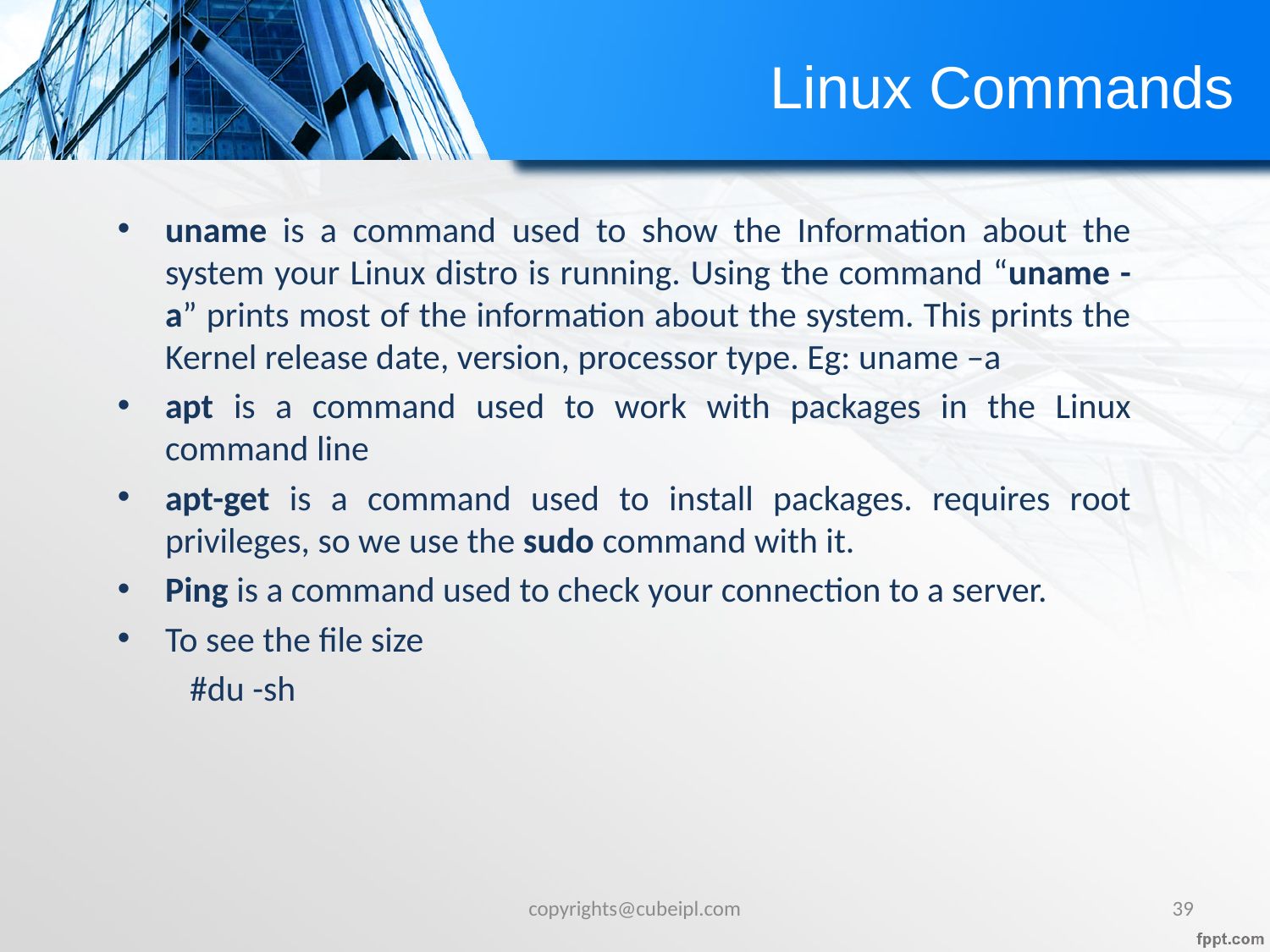

# Linux Commands
uname is a command used to show the Information about the system your Linux distro is running. Using the command “uname -a” prints most of the information about the system. This prints the Kernel release date, version, processor type. Eg: uname –a
apt is a command used to work with packages in the Linux command line
apt-get is a command used to install packages. requires root privileges, so we use the sudo command with it.
Ping is a command used to check your connection to a server.
To see the file size
         #du -sh

copyrights@cubeipl.com
39